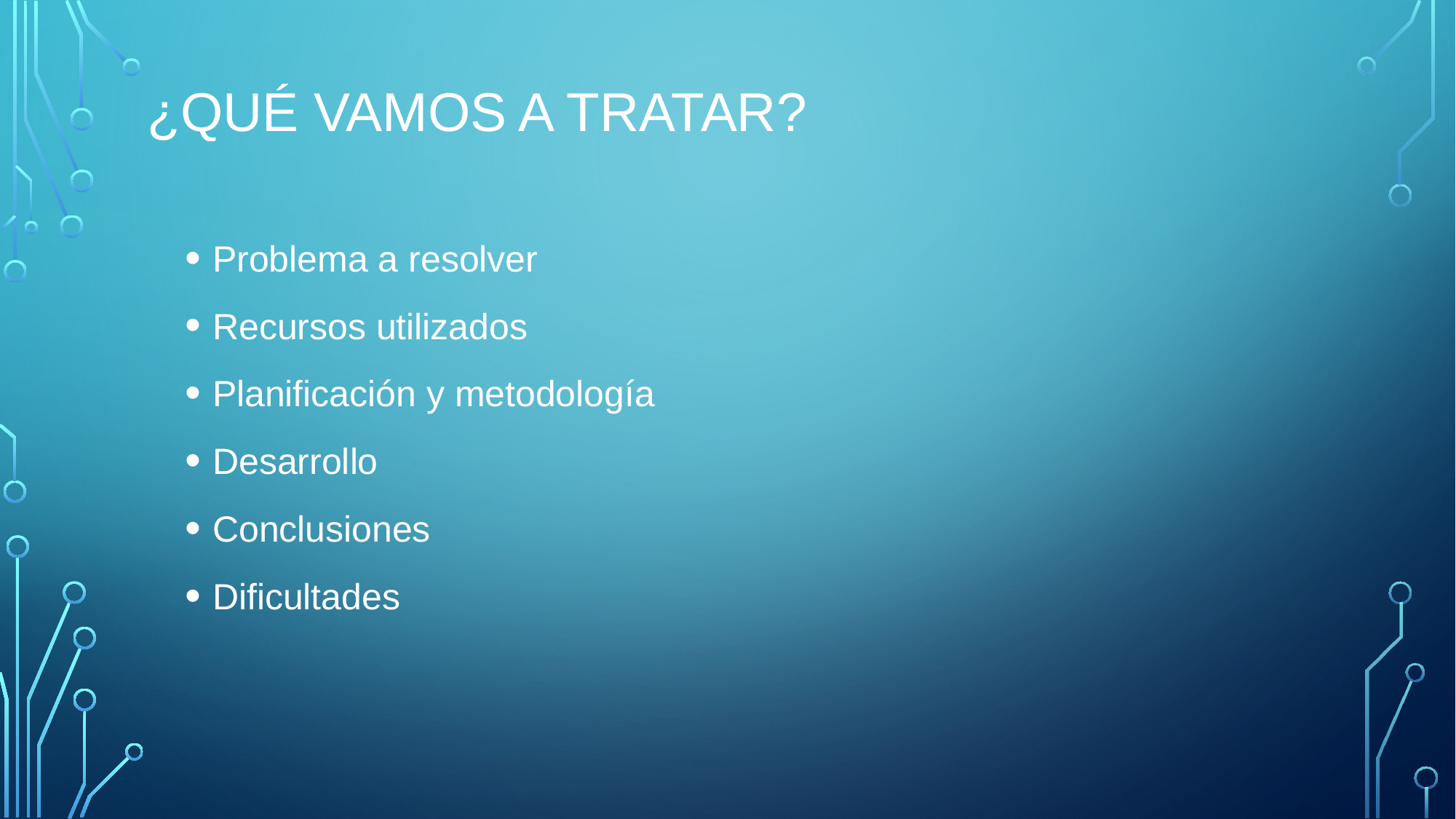

# ¿Qué vamos a tratar?
Problema a resolver
Recursos utilizados
Planificación y metodología
Desarrollo
Conclusiones
Dificultades